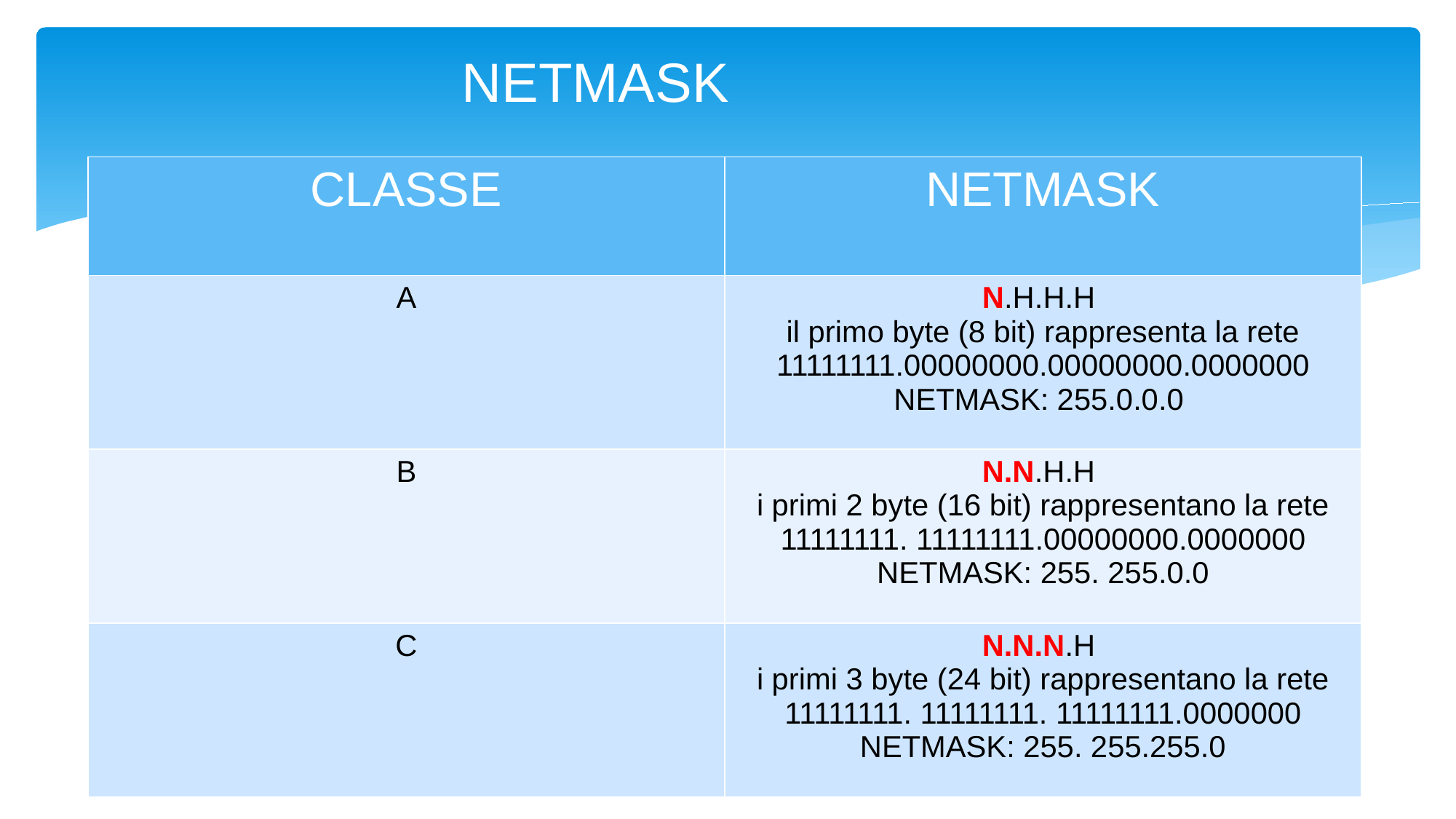

# NETMASK
| CLASSE | NETMASK |
| --- | --- |
| A | N.H.H.H il primo byte (8 bit) rappresenta la rete 11111111.00000000.00000000.0000000 NETMASK: 255.0.0.0 |
| B | N.N.H.H i primi 2 byte (16 bit) rappresentano la rete 11111111. 11111111.00000000.0000000 NETMASK: 255. 255.0.0 |
| C | N.N.N.H i primi 3 byte (24 bit) rappresentano la rete 11111111. 11111111. 11111111.0000000 NETMASK: 255. 255.255.0 |